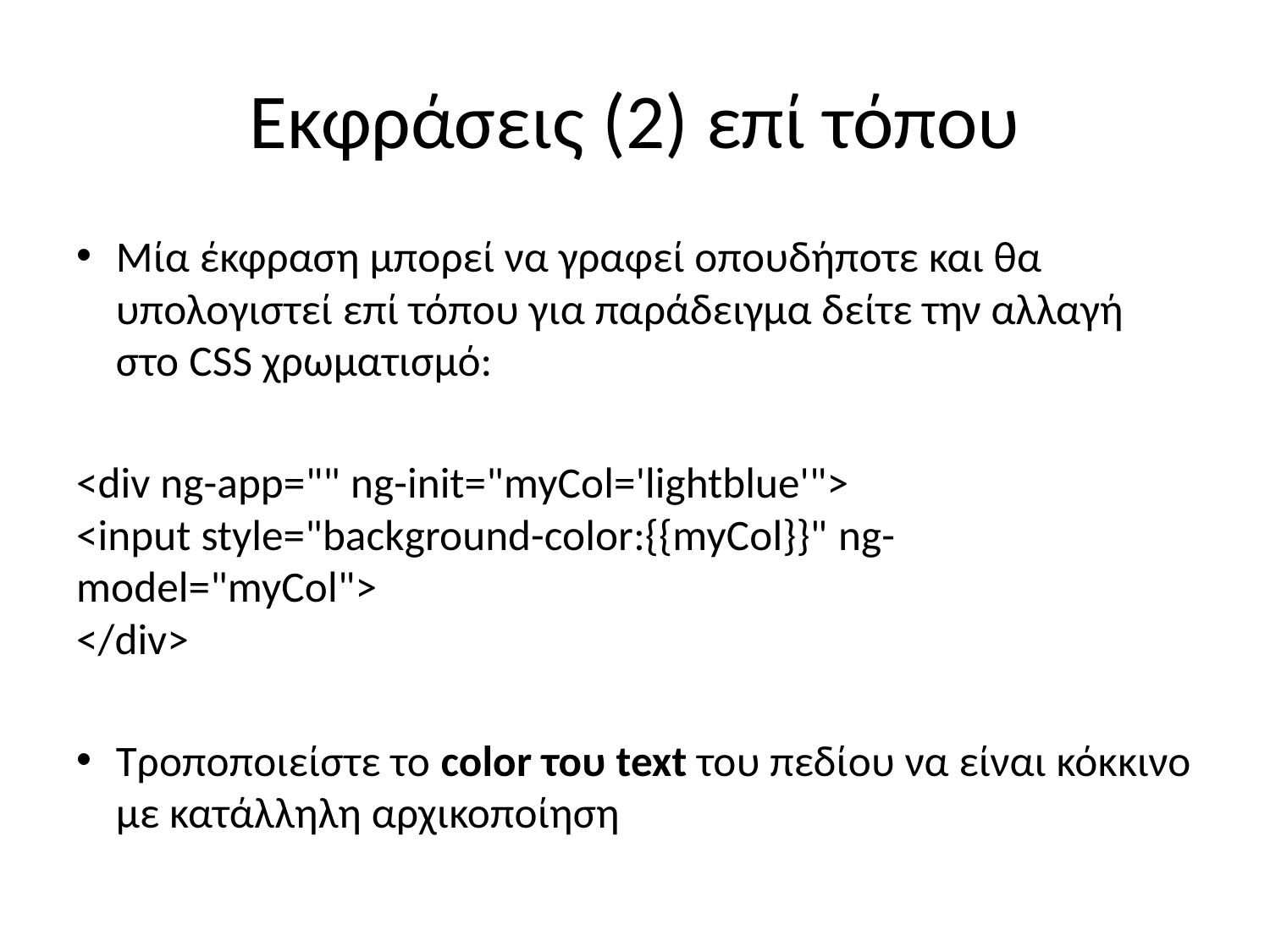

# Εκφράσεις (2) επί τόπου
Mία έκφραση μπορεί να γραφεί οπουδήποτε και θα υπολογιστεί επί τόπου για παράδειγμα δείτε την αλλαγή στο CSS χρωματισμό:

<div ng-app="" ng-init="myCol='lightblue'">
<input style="background-color:{{myCol}}" ng-model="myCol">
</div>

Τροποποιείστε το color του text του πεδίου να είναι κόκκινο με κατάλληλη αρχικοποίηση